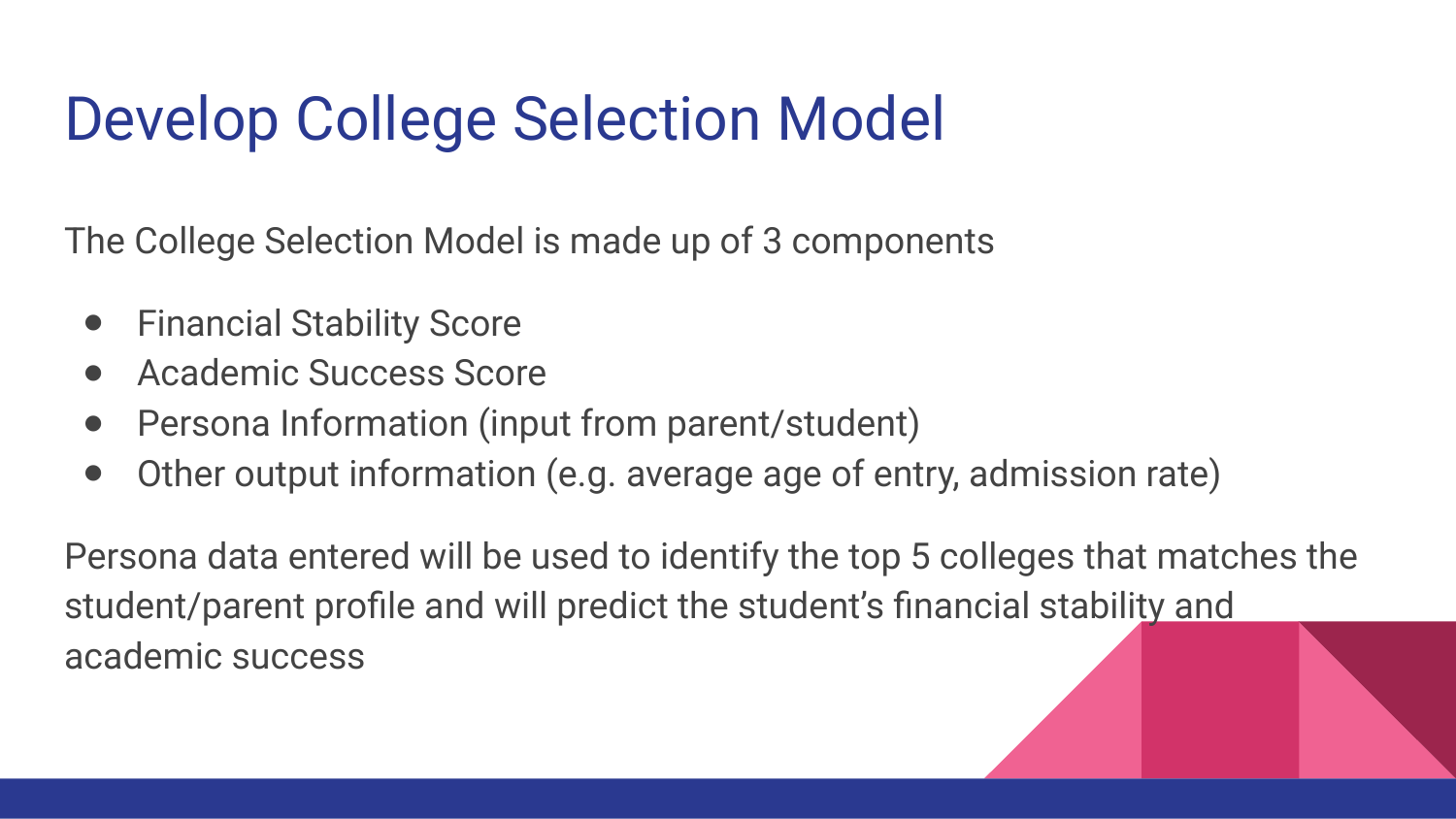

# Develop College Selection Model
The College Selection Model is made up of 3 components
Financial Stability Score
Academic Success Score
Persona Information (input from parent/student)
Other output information (e.g. average age of entry, admission rate)
Persona data entered will be used to identify the top 5 colleges that matches the student/parent profile and will predict the student’s financial stability and academic success